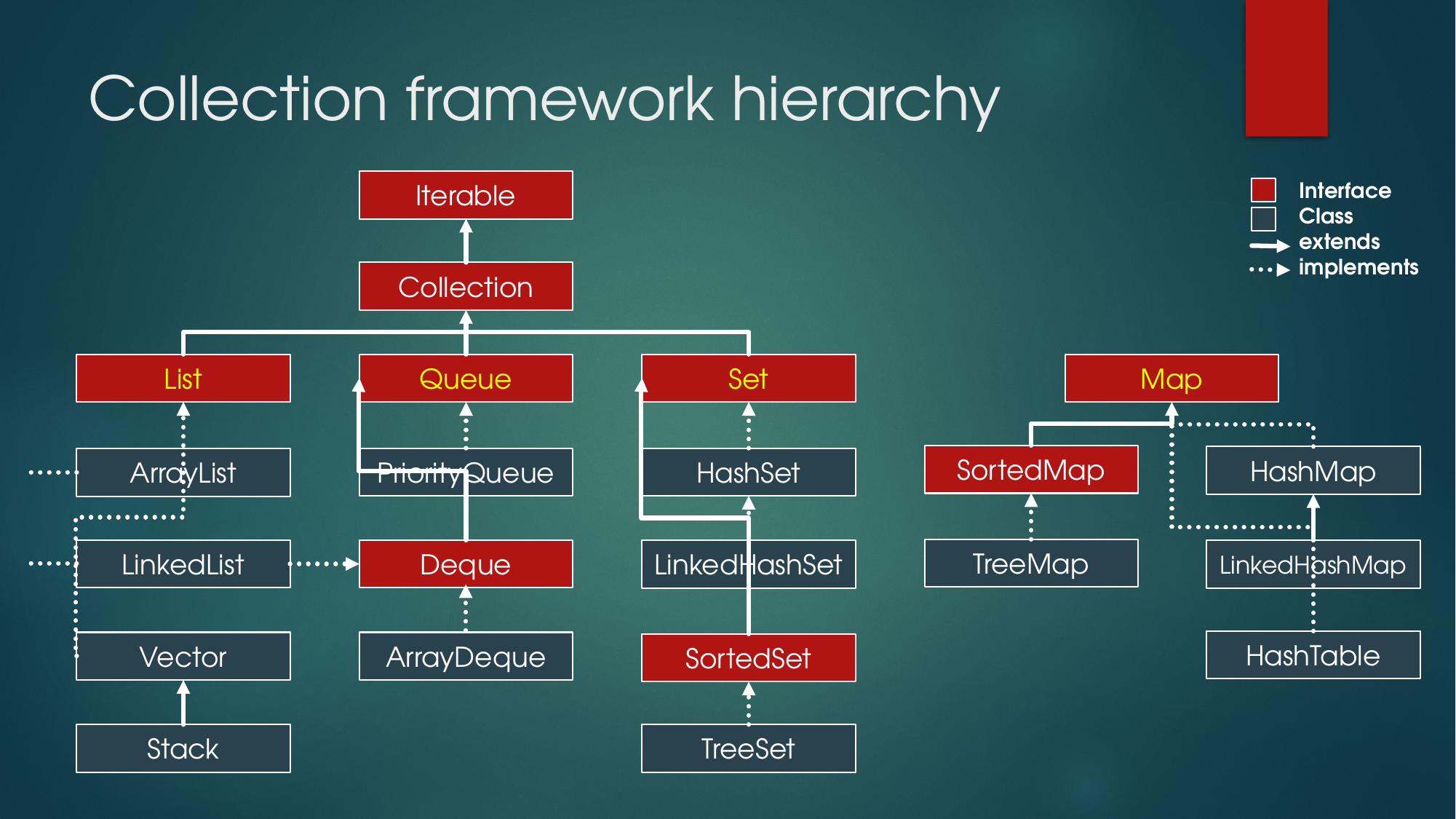

# Collection framework hierarchy
Iterable
Interface
Class
extends
implements

Collection
Map
Set
Queue
List
SortedMap
HashMap
HashSet
PriorityQueue
ArrayList
TreeMap
Deque
LinkedList
LinkedHashSet
LinkedHashMap
HashTable
Vector
ArrayDeque
SortedSet
TreeSet
Stack